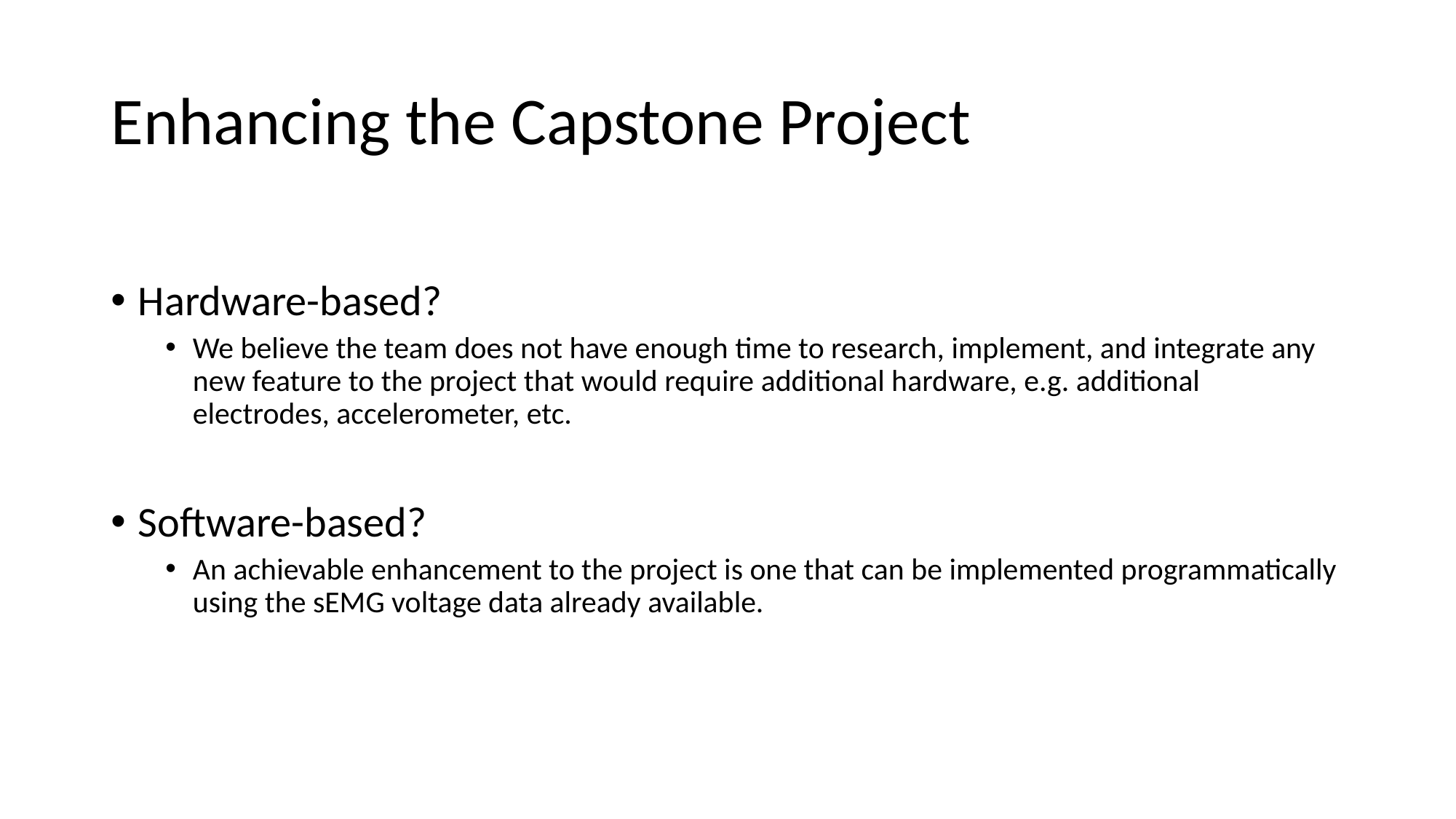

# Enhancing the Capstone Project
Hardware-based?
We believe the team does not have enough time to research, implement, and integrate any new feature to the project that would require additional hardware, e.g. additional electrodes, accelerometer, etc.

Software-based?
An achievable enhancement to the project is one that can be implemented programmatically using the sEMG voltage data already available.